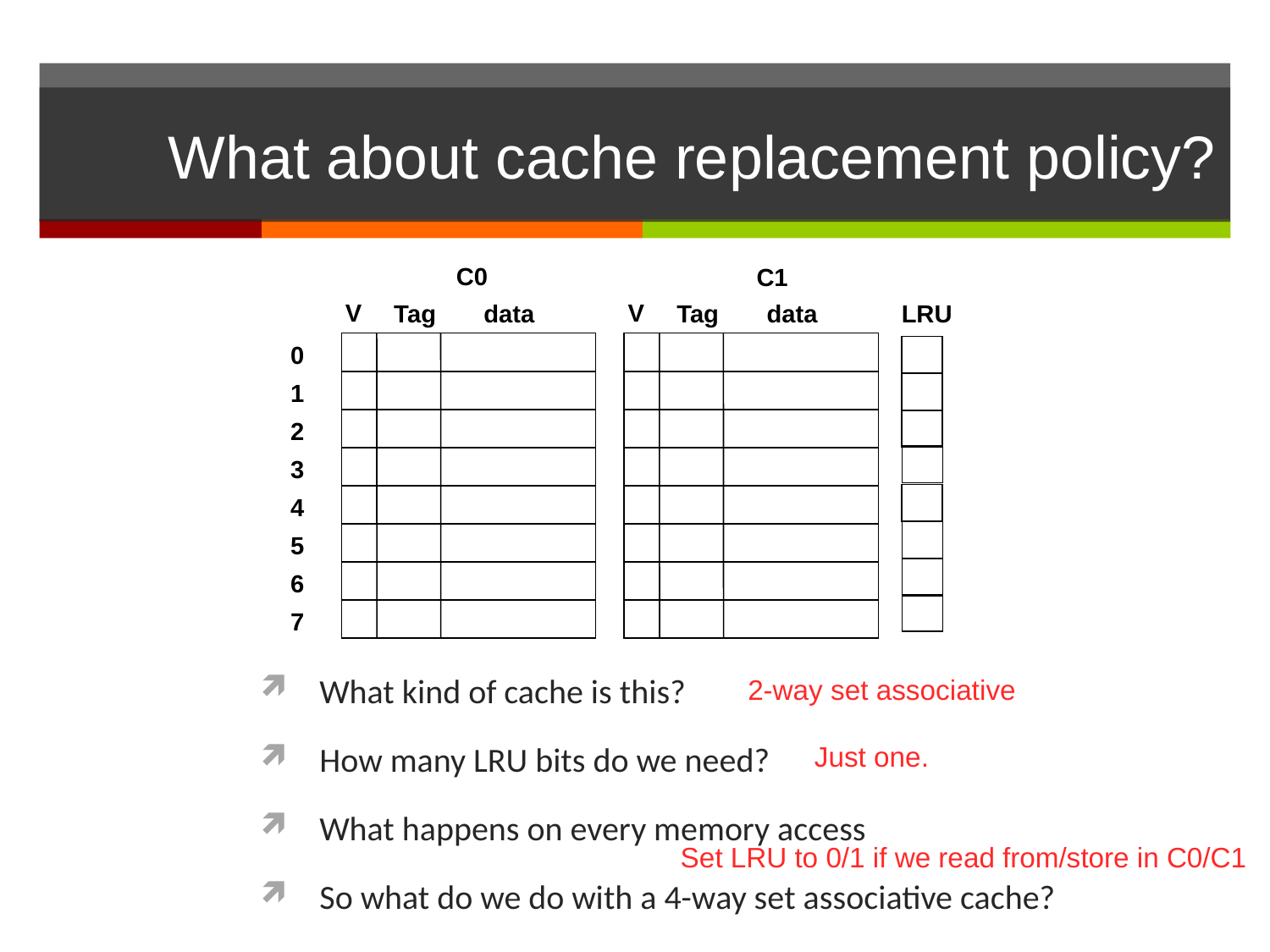

# What about cache replacement policy?
C0
C1
V
V
LRU
Tag
data
Tag
data
0

1

2

3

4

5

6

7

What kind of cache is this?
How many LRU bits do we need?
What happens on every memory access
So what do we do with a 4-way set associative cache?
2-way set associative
Just one.
Set LRU to 0/1 if we read from/store in C0/C1